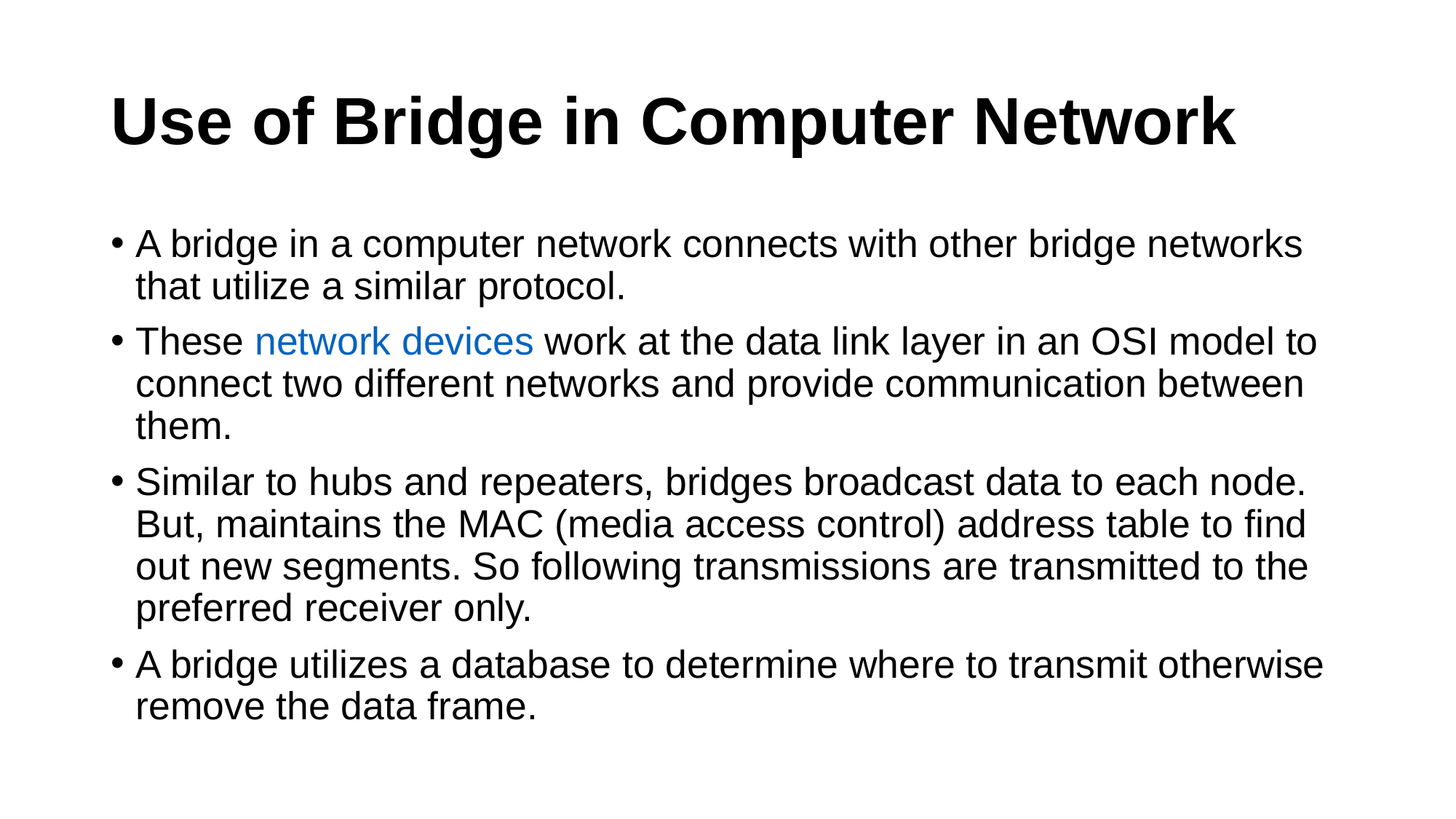

# Use of Bridge in Computer Network
A bridge in a computer network connects with other bridge networks that utilize a similar protocol.
These network devices work at the data link layer in an OSI model to connect two different networks and provide communication between them.
Similar to hubs and repeaters, bridges broadcast data to each node. But, maintains the MAC (media access control) address table to find out new segments. So following transmissions are transmitted to the preferred receiver only.
A bridge utilizes a database to determine where to transmit otherwise remove the data frame.